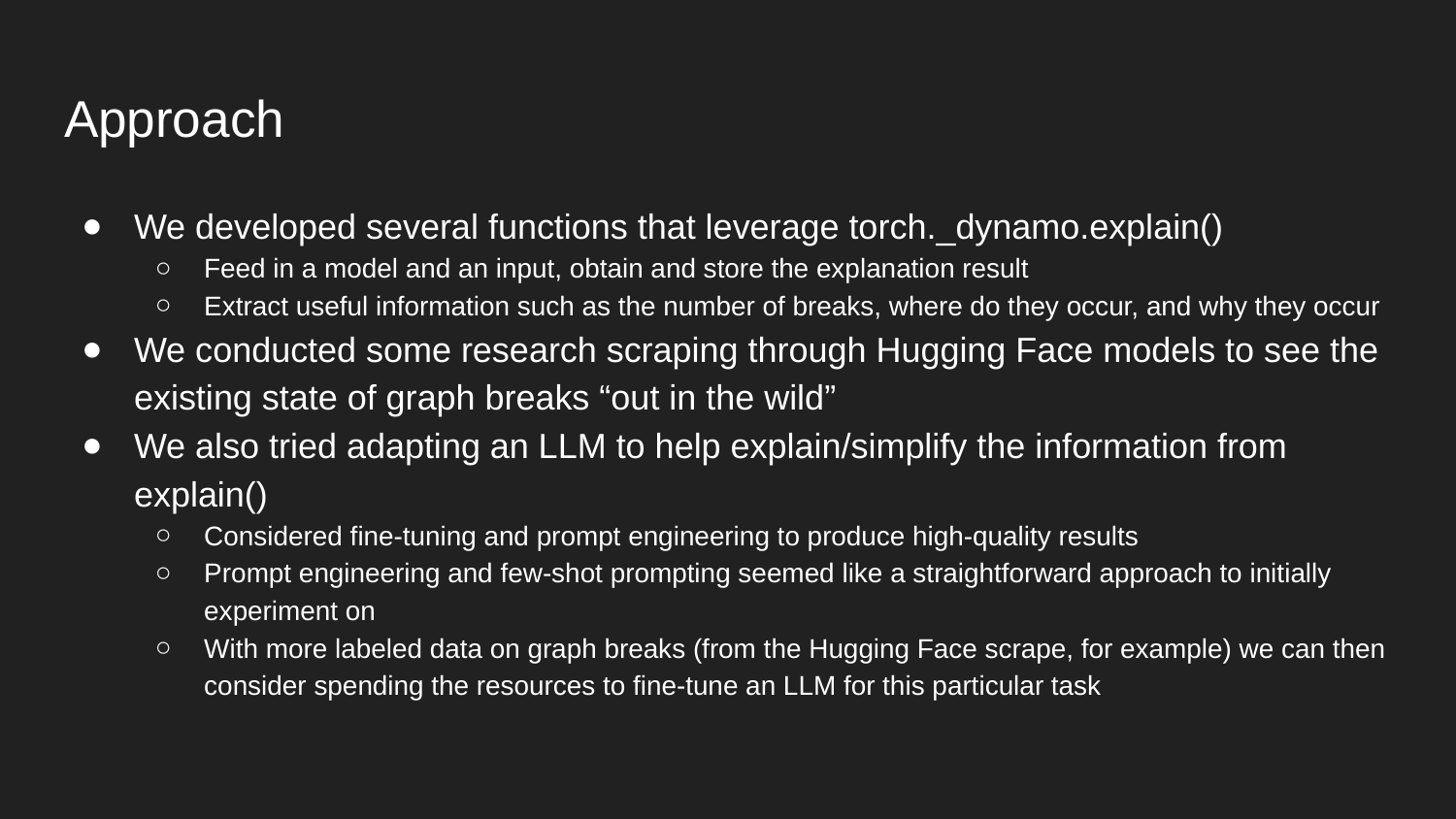

# Approach
We developed several functions that leverage torch._dynamo.explain()
Feed in a model and an input, obtain and store the explanation result
Extract useful information such as the number of breaks, where do they occur, and why they occur
We conducted some research scraping through Hugging Face models to see the existing state of graph breaks “out in the wild”
We also tried adapting an LLM to help explain/simplify the information from explain()
Considered fine-tuning and prompt engineering to produce high-quality results
Prompt engineering and few-shot prompting seemed like a straightforward approach to initially experiment on
With more labeled data on graph breaks (from the Hugging Face scrape, for example) we can then consider spending the resources to fine-tune an LLM for this particular task